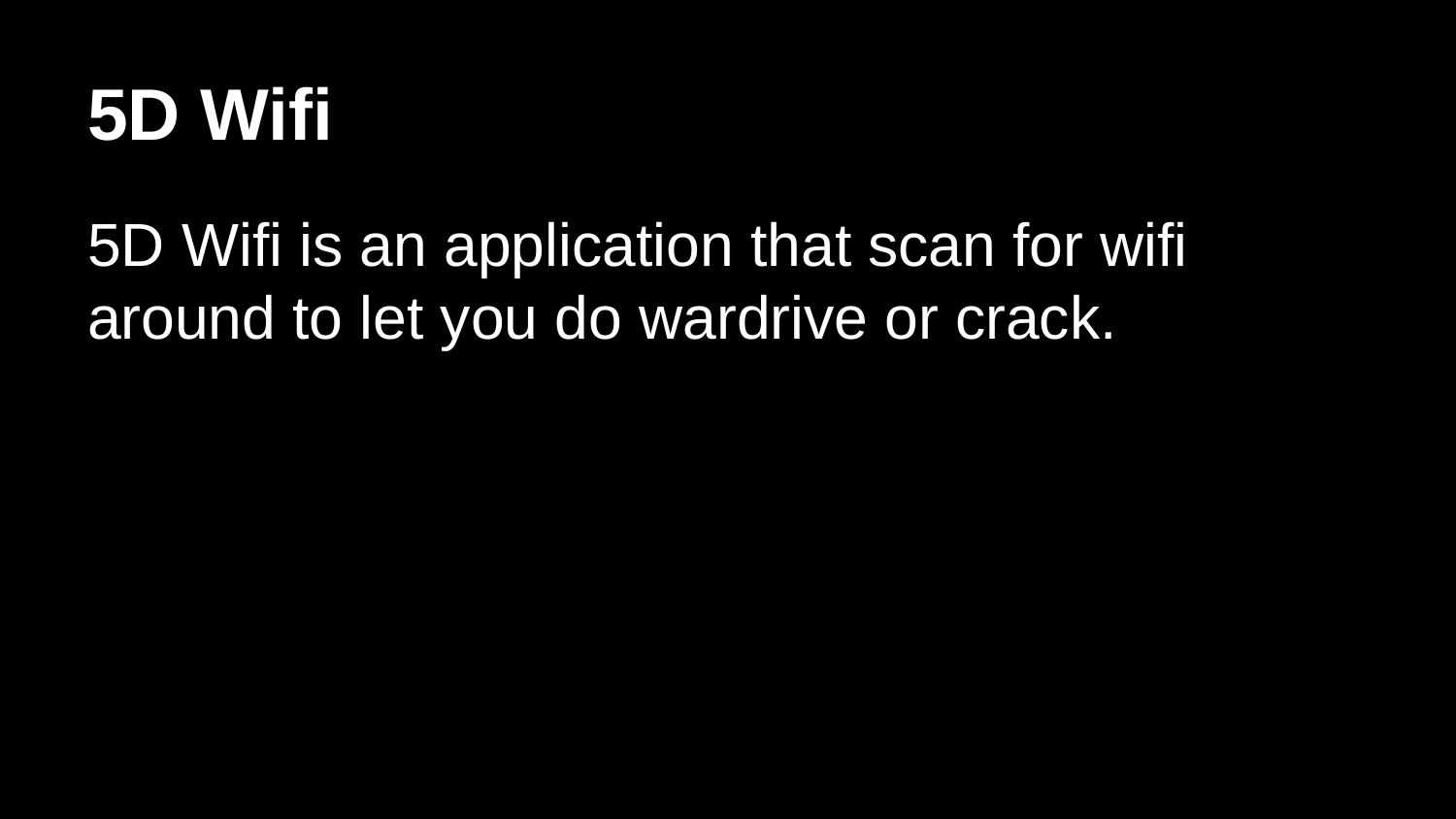

# 5D Wifi
5D Wifi is an application that scan for wifi around to let you do wardrive or crack.